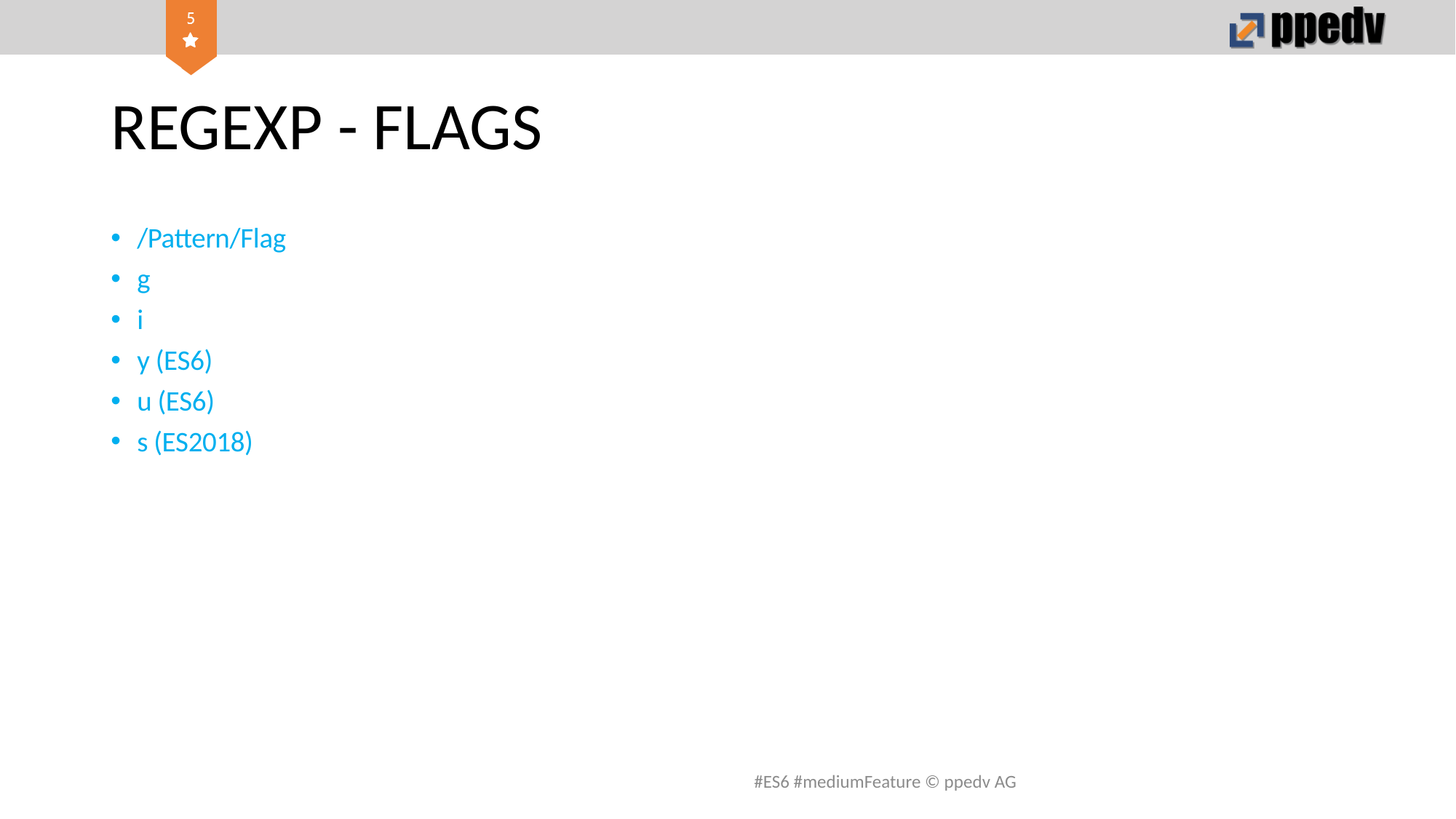

# REGEXP - FLAGS
/Pattern/Flag
g
i
y (ES6)
u (ES6)
s (ES2018)

 #ES6 #mediumFeature © ppedv AG